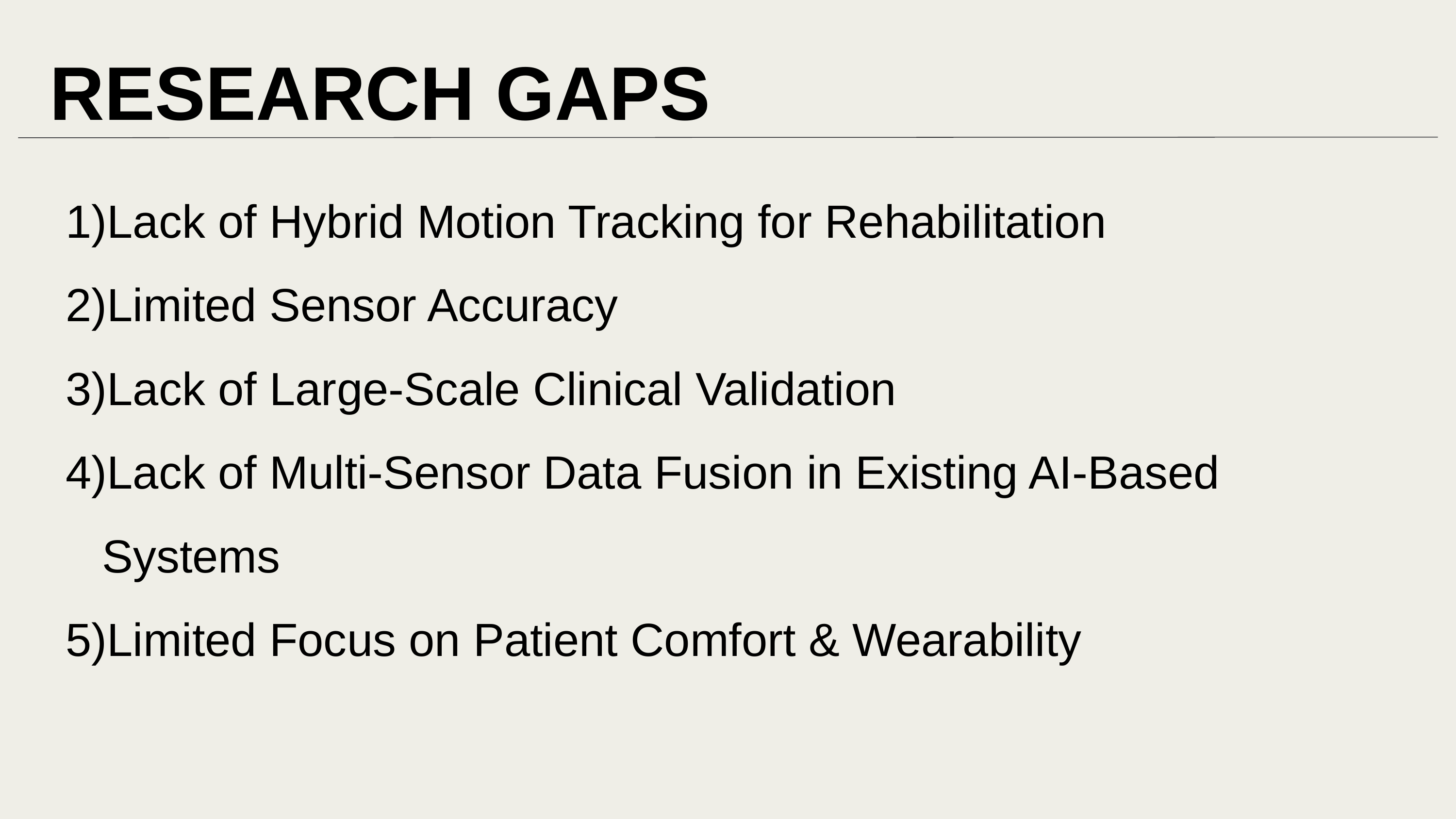

RESEARCH GAPS
Lack of Hybrid Motion Tracking for Rehabilitation
Limited Sensor Accuracy
Lack of Large-Scale Clinical Validation
Lack of Multi-Sensor Data Fusion in Existing AI-Based Systems
Limited Focus on Patient Comfort & Wearability